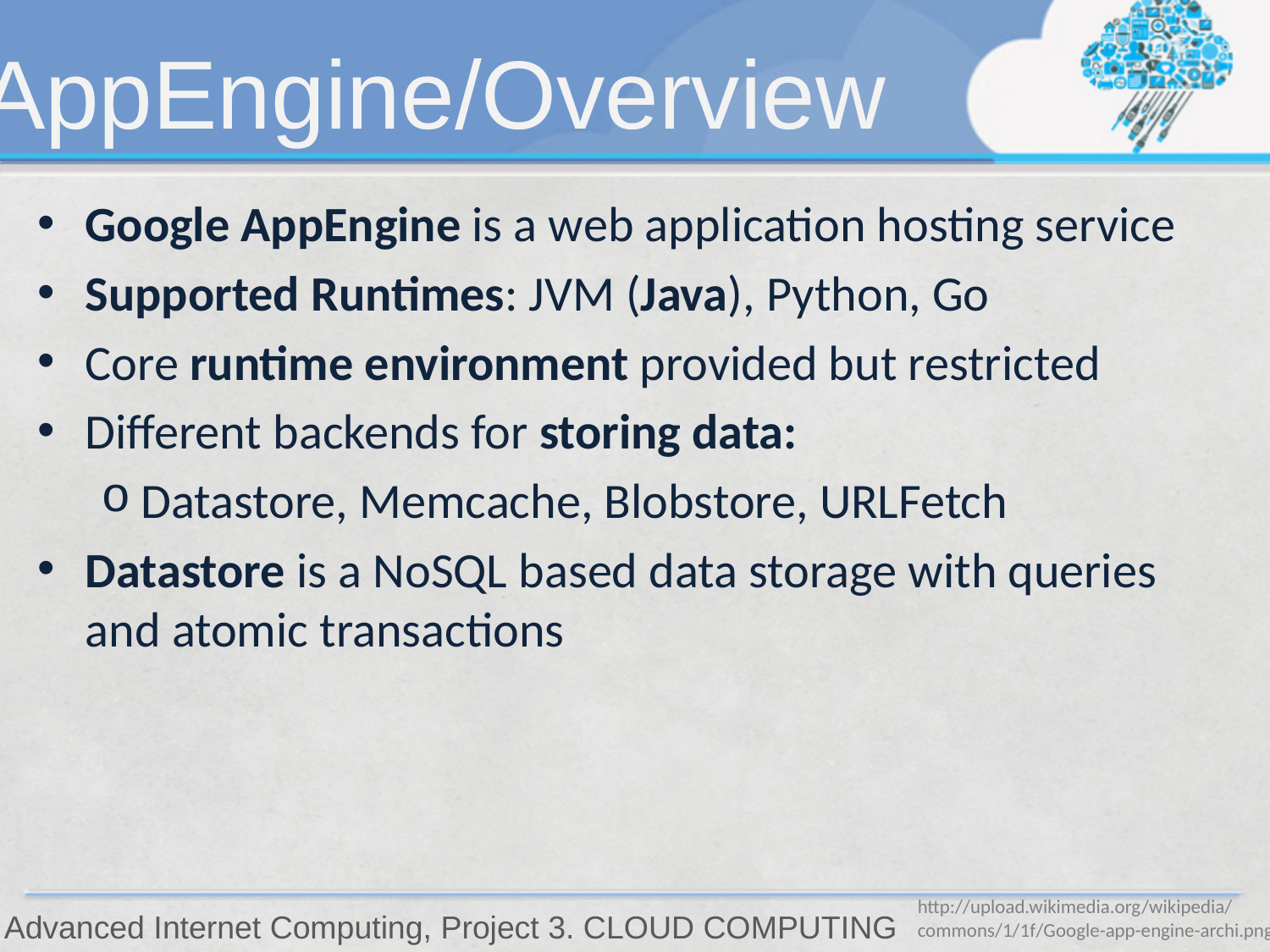

AppEngine/Overview
Google AppEngine is a web application hosting service
Supported Runtimes: JVM (Java), Python, Go
Core runtime environment provided but restricted
Different backends for storing data:
Datastore, Memcache, Blobstore, URLFetch
Datastore is a NoSQL based data storage with queries and atomic transactions

http://upload.wikimedia.org/wikipedia/
commons/1/1f/Google-app-engine-archi.png
  Advanced Internet Computing, Project 3. CLOUD COMPUTING